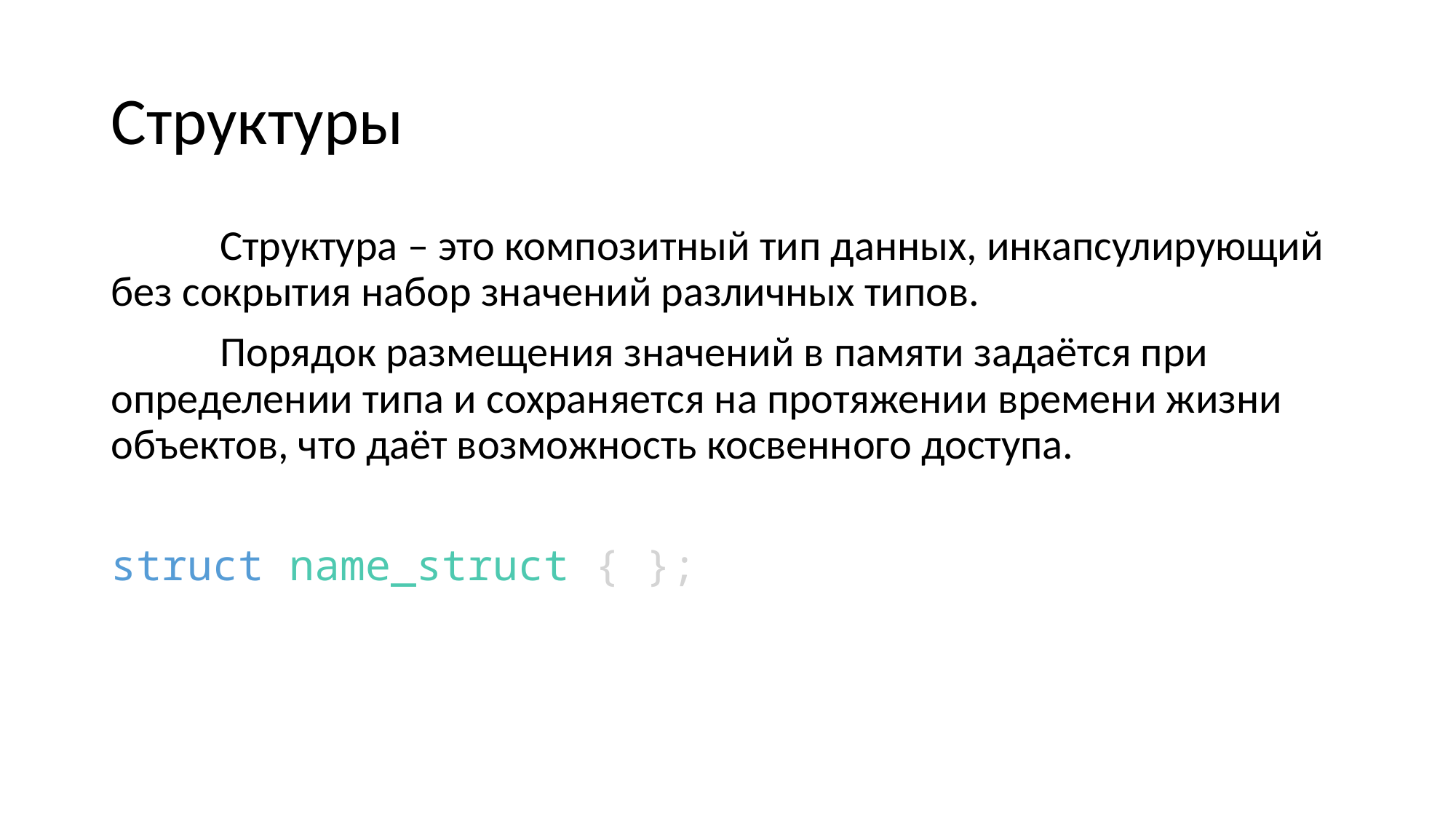

# Структуры
	Структура – это композитный тип данных, инкапсулирующий без сокрытия набор значений различных типов.
	Порядок размещения значений в памяти задаётся при определении типа и сохраняется на протяжении времени жизни объектов, что даёт возможность косвенного доступа.

struct name_struct { };